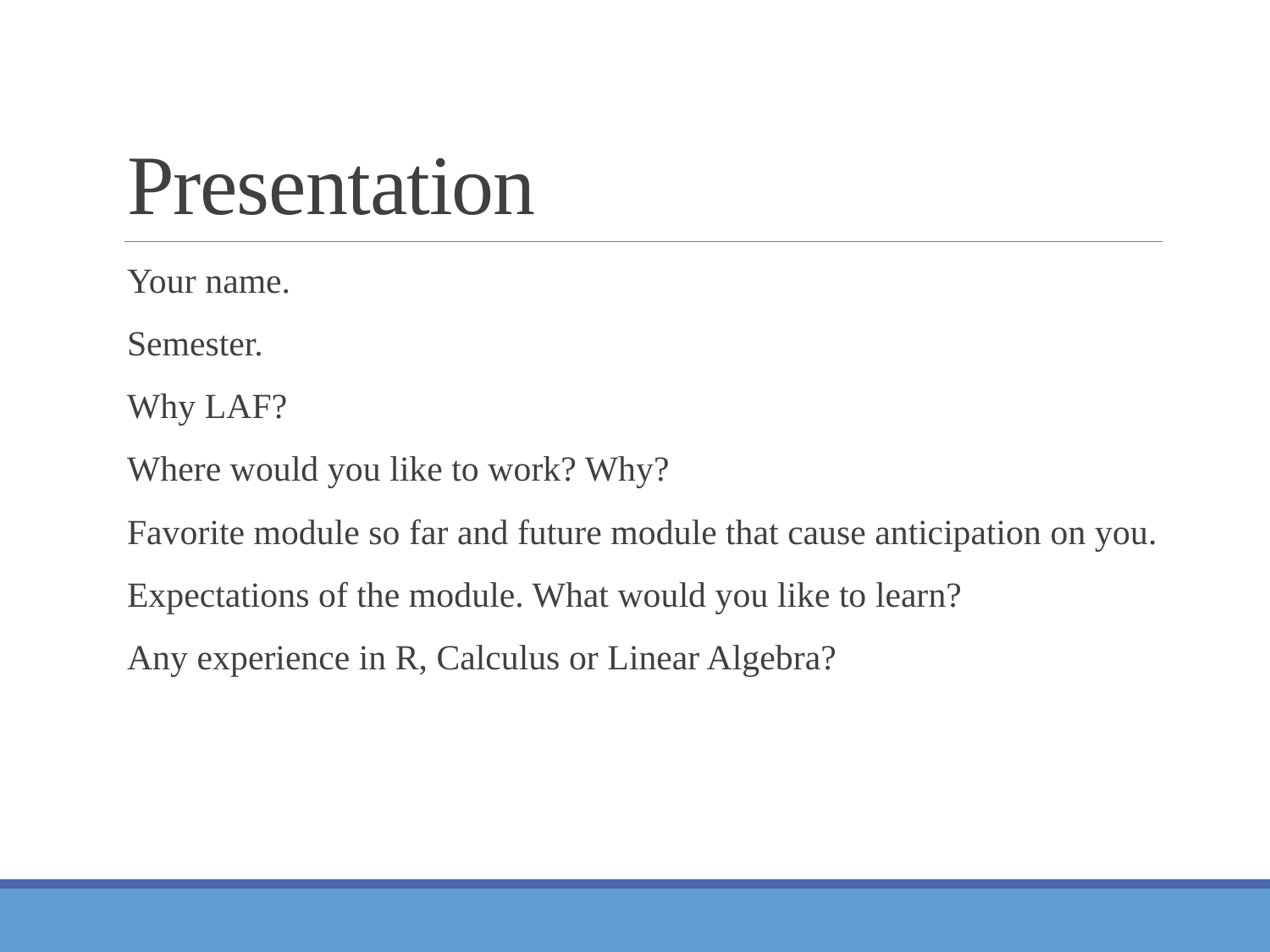

# Presentation
Your name.
Semester.
Why LAF?
Where would you like to work? Why?
Favorite module so far and future module that cause anticipation on you.
Expectations of the module. What would you like to learn?
Any experience in R, Calculus or Linear Algebra?